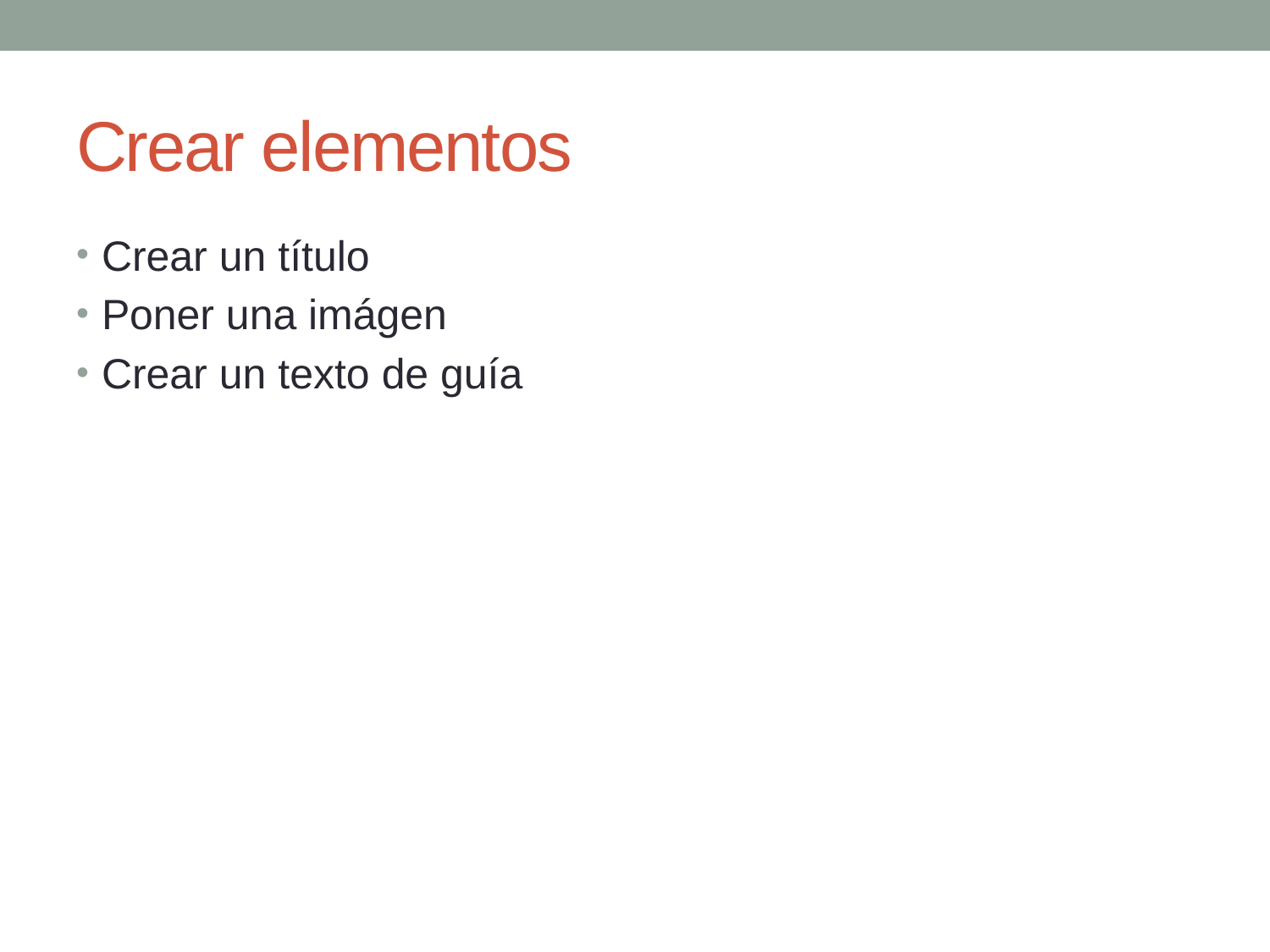

# Crear elementos
Crear un título
Poner una imágen
Crear un texto de guía